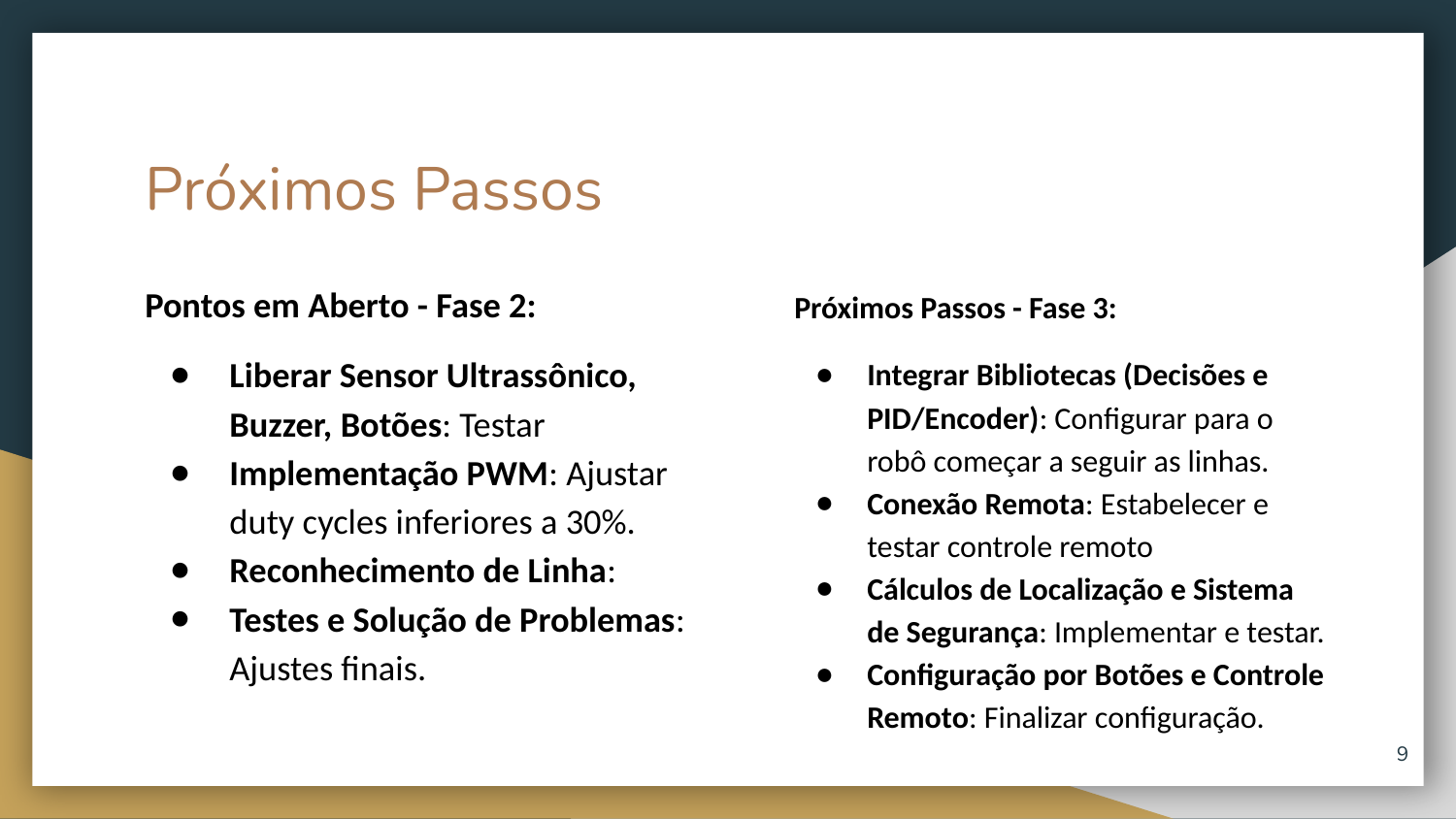

# Próximos Passos
Pontos em Aberto - Fase 2:
Liberar Sensor Ultrassônico, Buzzer, Botões: Testar
Implementação PWM: Ajustar duty cycles inferiores a 30%.
Reconhecimento de Linha:
Testes e Solução de Problemas: Ajustes finais.

Próximos Passos - Fase 3:
Integrar Bibliotecas (Decisões e PID/Encoder): Configurar para o robô começar a seguir as linhas.
Conexão Remota: Estabelecer e testar controle remoto
Cálculos de Localização e Sistema de Segurança: Implementar e testar.
Configuração por Botões e Controle Remoto: Finalizar configuração.
9